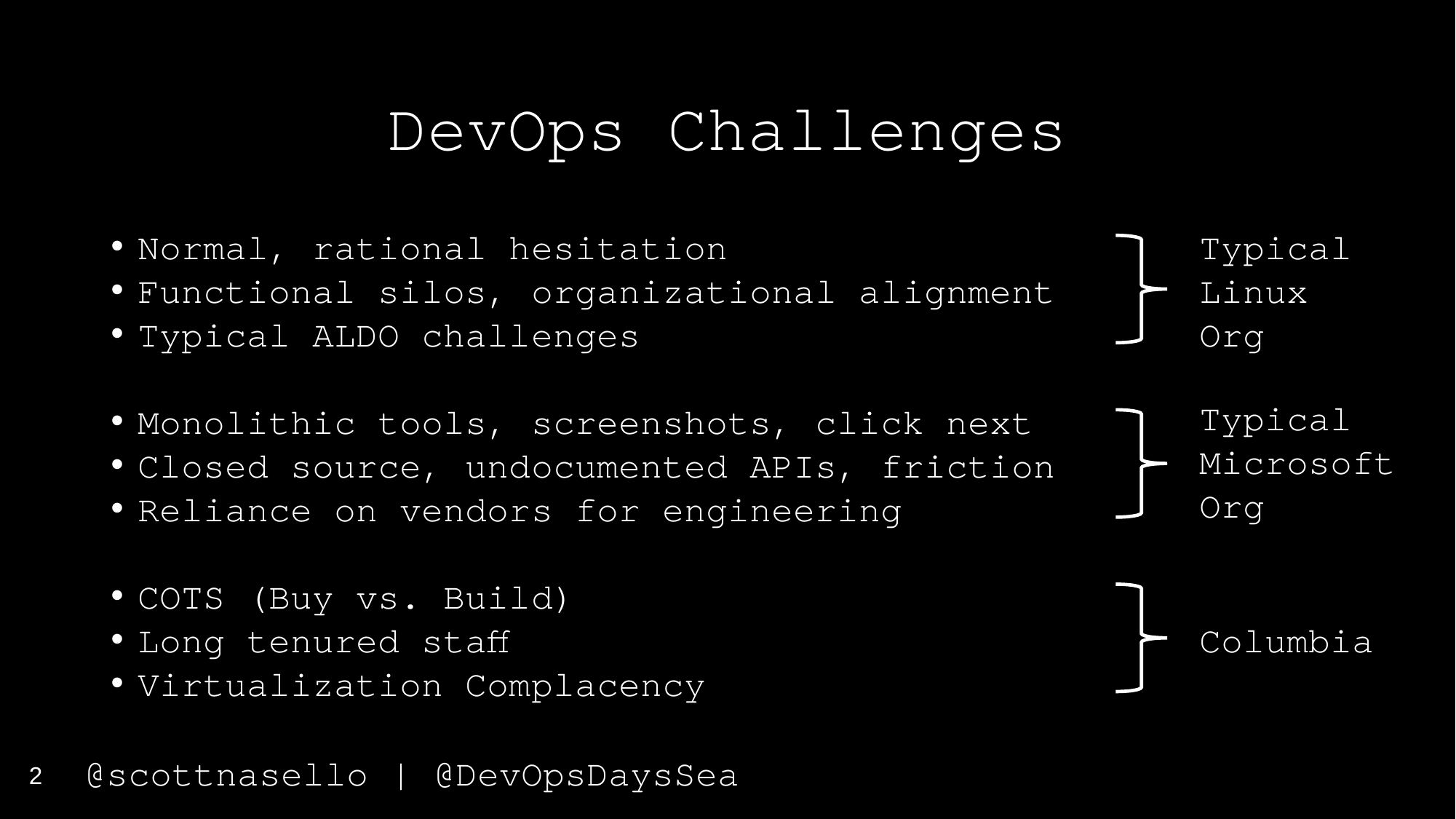

# DevOps Challenges
Normal, rational hesitation
Functional silos, organizational alignment
Typical ALDO challenges

Monolithic tools, screenshots, click next
Closed source, undocumented APIs, friction
Reliance on vendors for engineering

COTS (Buy vs. Build)
Long tenured staff
Virtualization Complacency
Typical Linux
Org

Typical Microsoft
Org

Columbia
2